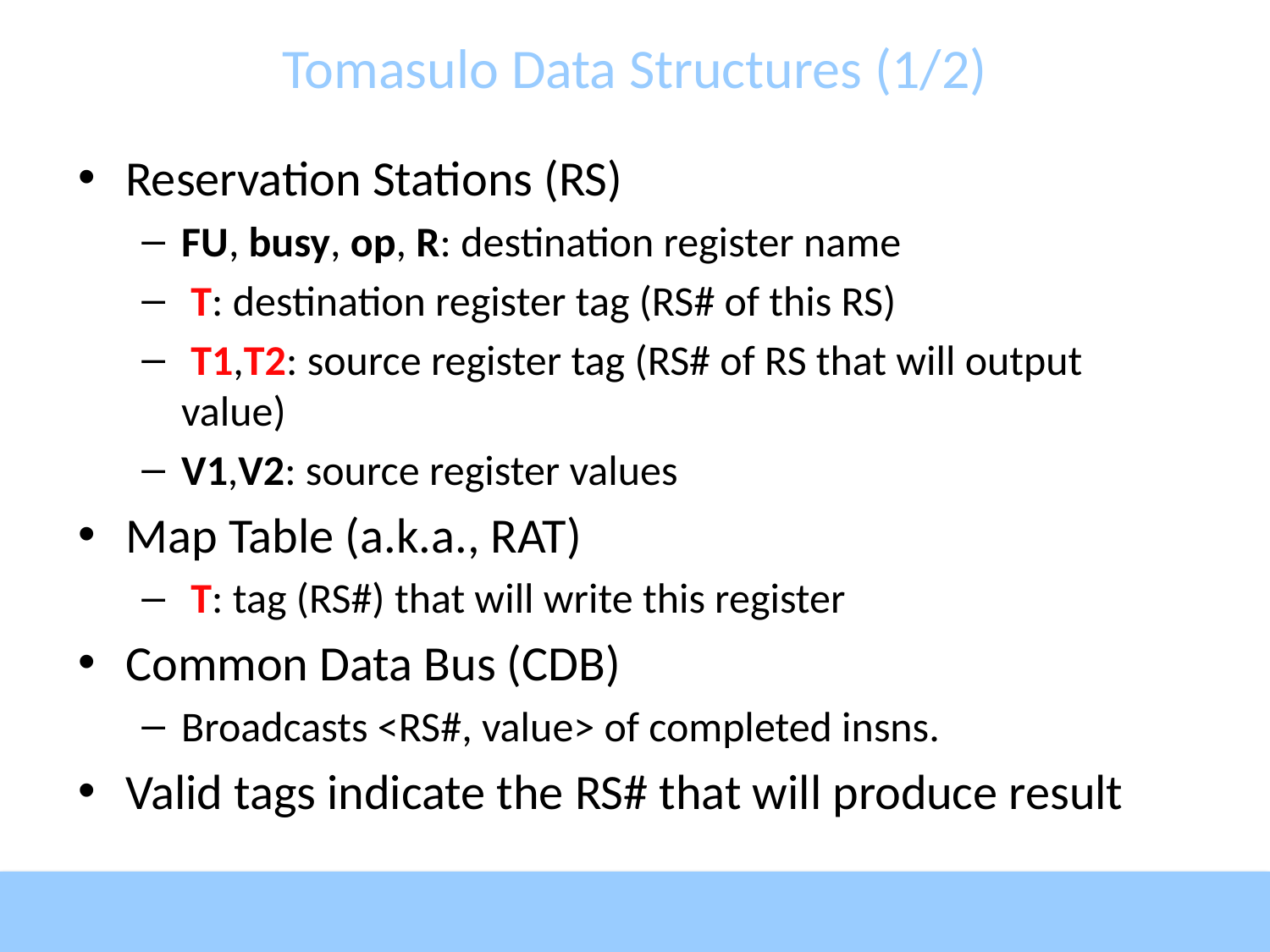

# Tomasulo Data Structures (1/2)
Reservation Stations (RS)
FU, busy, op, R: destination register name
 T: destination register tag (RS# of this RS)
 T1,T2: source register tag (RS# of RS that will output value)
V1,V2: source register values
Map Table (a.k.a., RAT)
 T: tag (RS#) that will write this register
Common Data Bus (CDB)
Broadcasts <RS#, value> of completed insns.
Valid tags indicate the RS# that will produce result